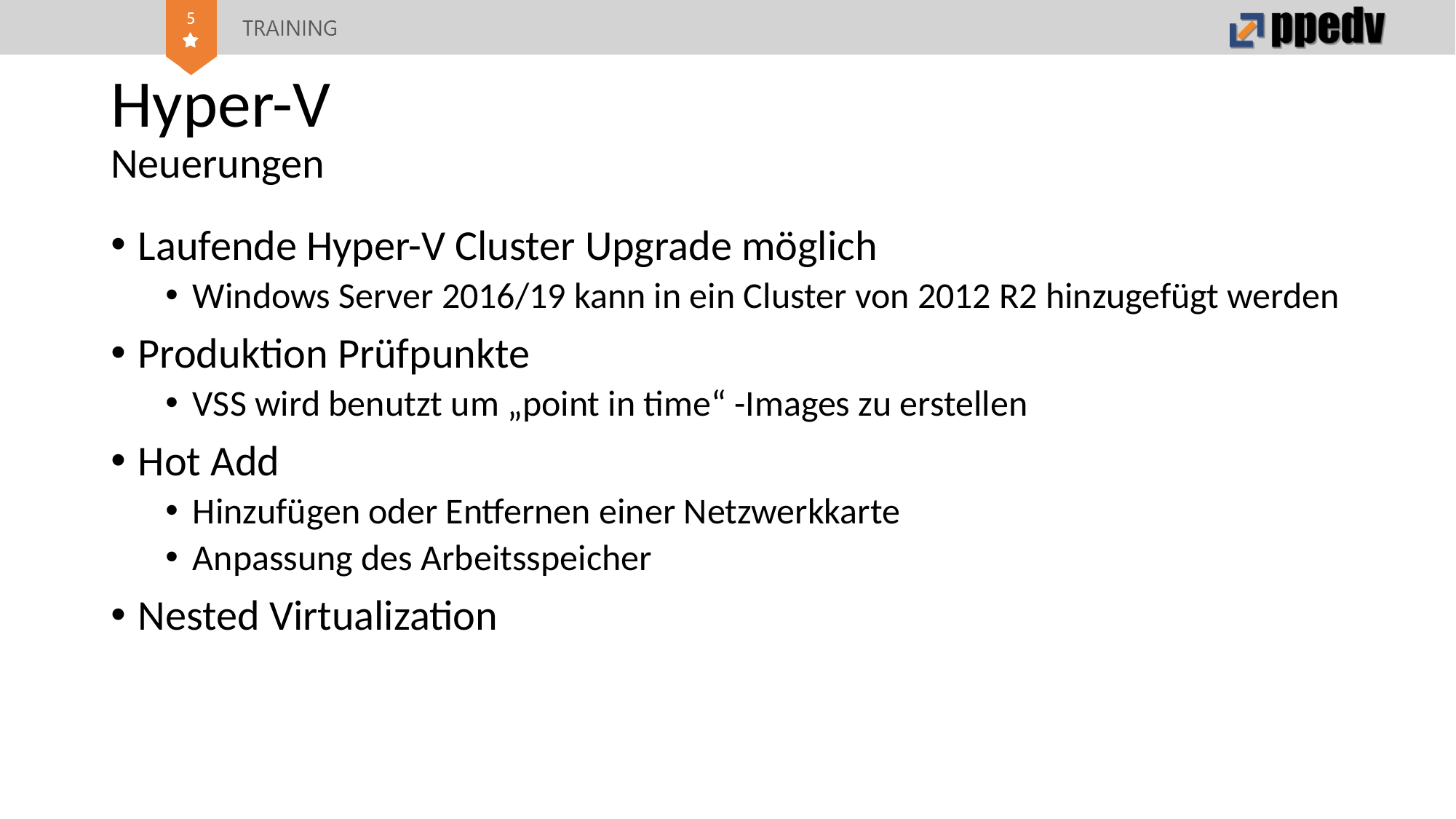

# Hyper-V Neuerungen
Laufende Hyper-V Cluster Upgrade möglich
Windows Server 2016/19 kann in ein Cluster von 2012 R2 hinzugefügt werden
Produktion Prüfpunkte
VSS wird benutzt um „point in time“ -Images zu erstellen
Hot Add
Hinzufügen oder Entfernen einer Netzwerkkarte
Anpassung des Arbeitsspeicher
Nested Virtualization